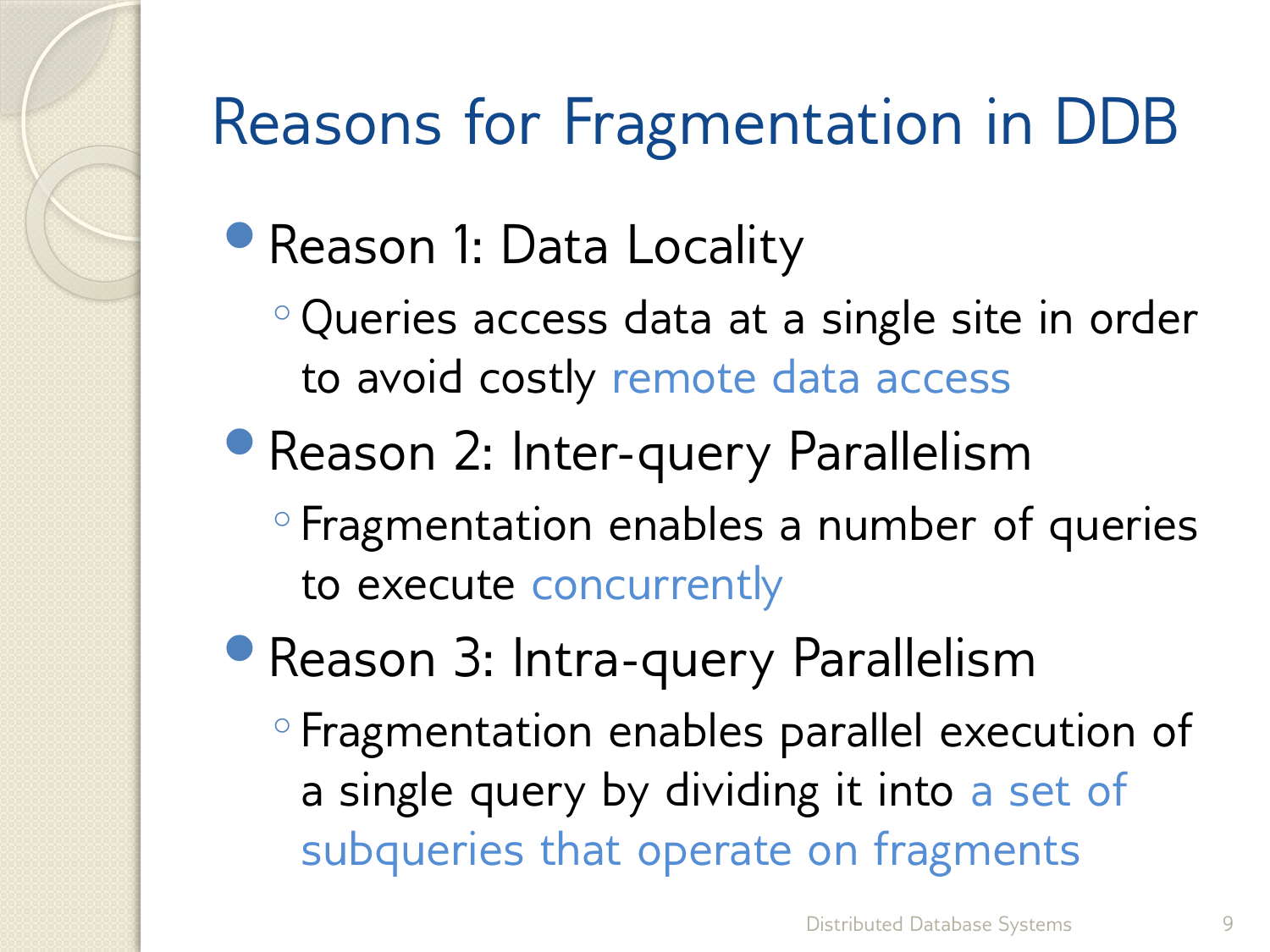

# Reasons for Fragmentation in DDB
Reason 1: Data Locality
Queries access data at a single site in order to avoid costly remote data access
Reason 2: Inter-query Parallelism
Fragmentation enables a number of queries to execute concurrently
Reason 3: Intra-query Parallelism
Fragmentation enables parallel execution of a single query by dividing it into a set of subqueries that operate on fragments
Distributed Database Systems
9